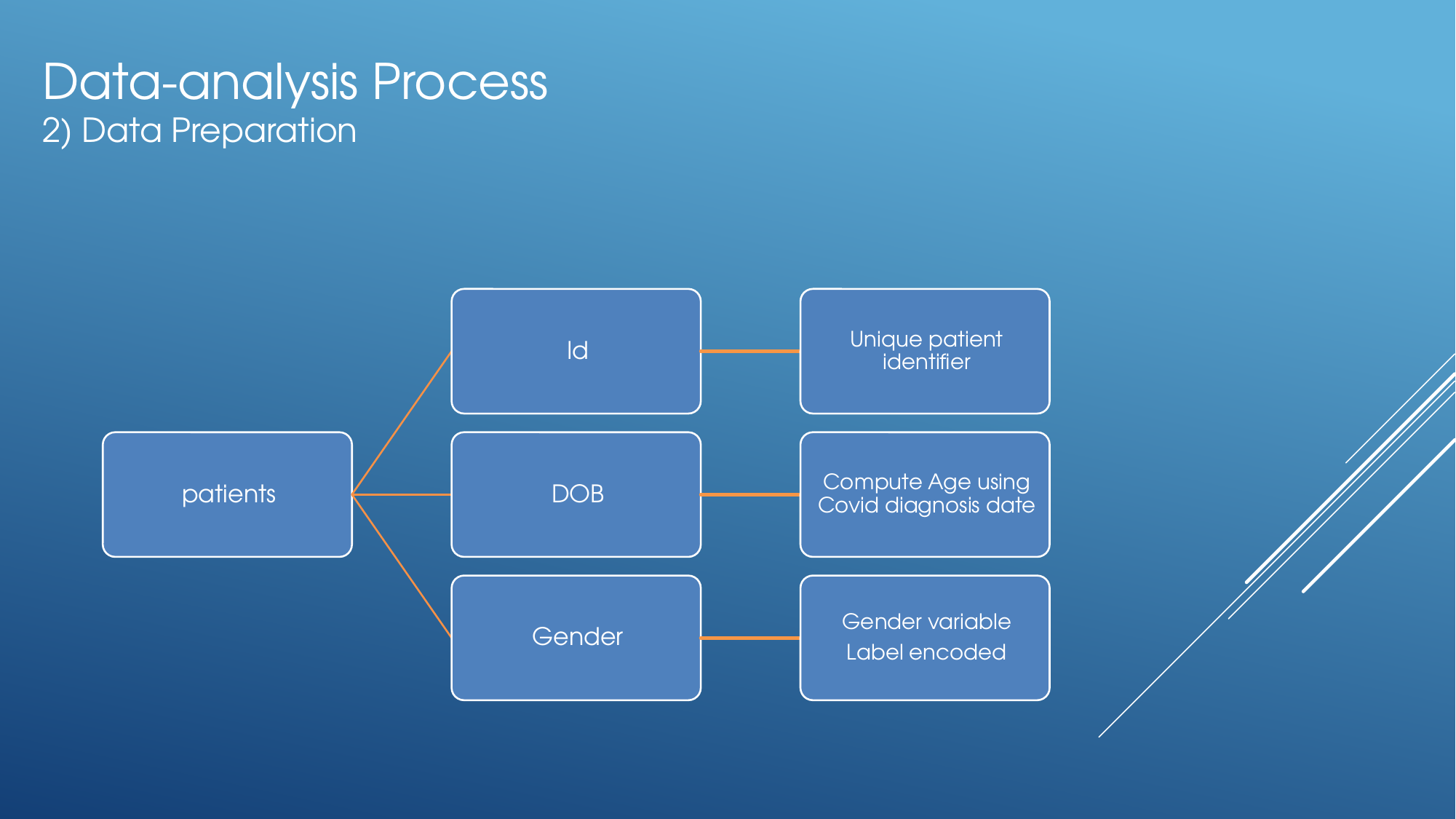

# Data-analysis Process 2) Data Preparation
patients

Id

Unique patient identifier

DOB

Compute Age using Covid diagnosis date

Gender

Gender variable
Label encoded